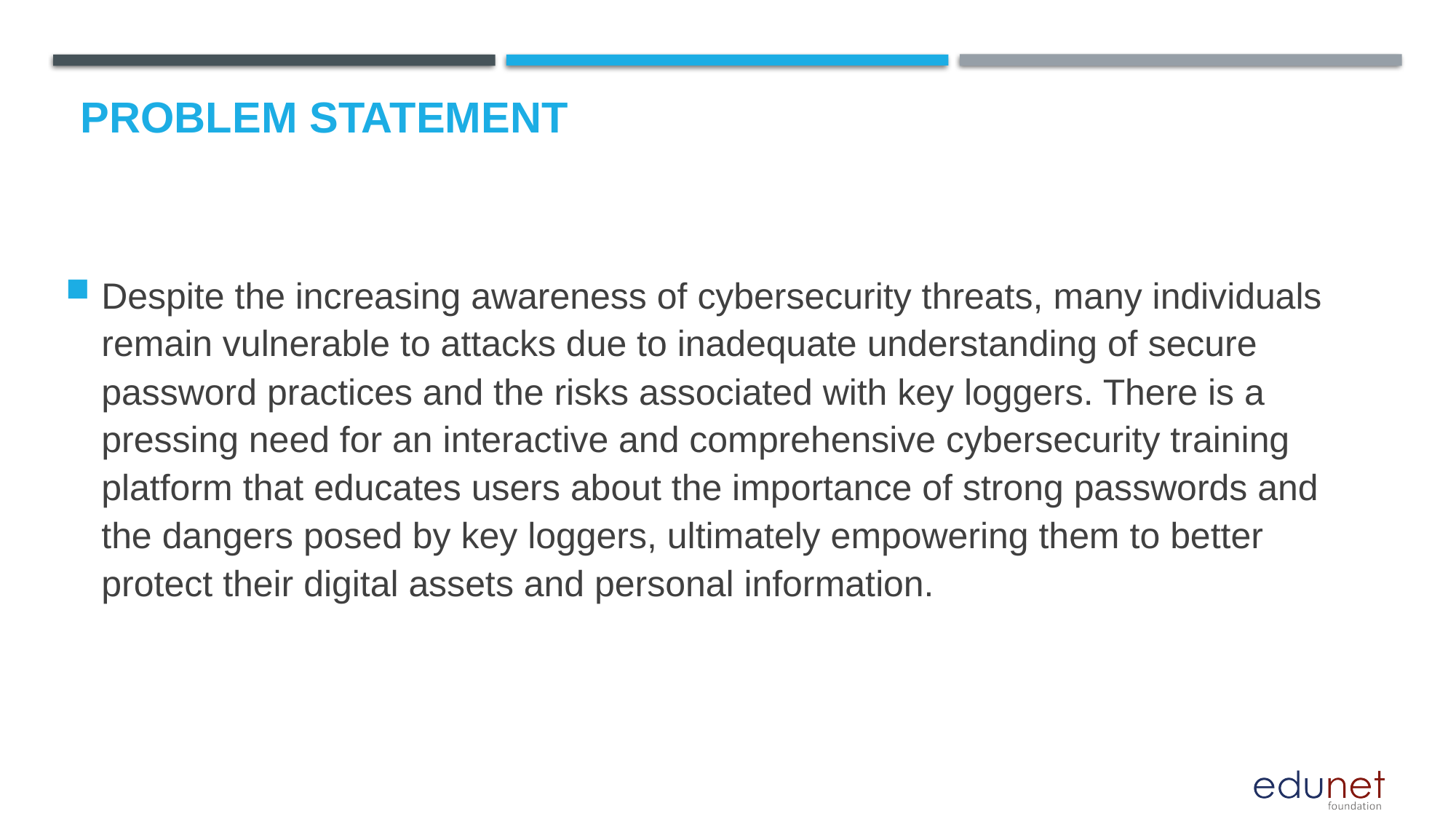

# Problem Statement

Despite the increasing awareness of cybersecurity threats, many individuals remain vulnerable to attacks due to inadequate understanding of secure password practices and the risks associated with key loggers. There is a pressing need for an interactive and comprehensive cybersecurity training platform that educates users about the importance of strong passwords and the dangers posed by key loggers, ultimately empowering them to better protect their digital assets and personal information.